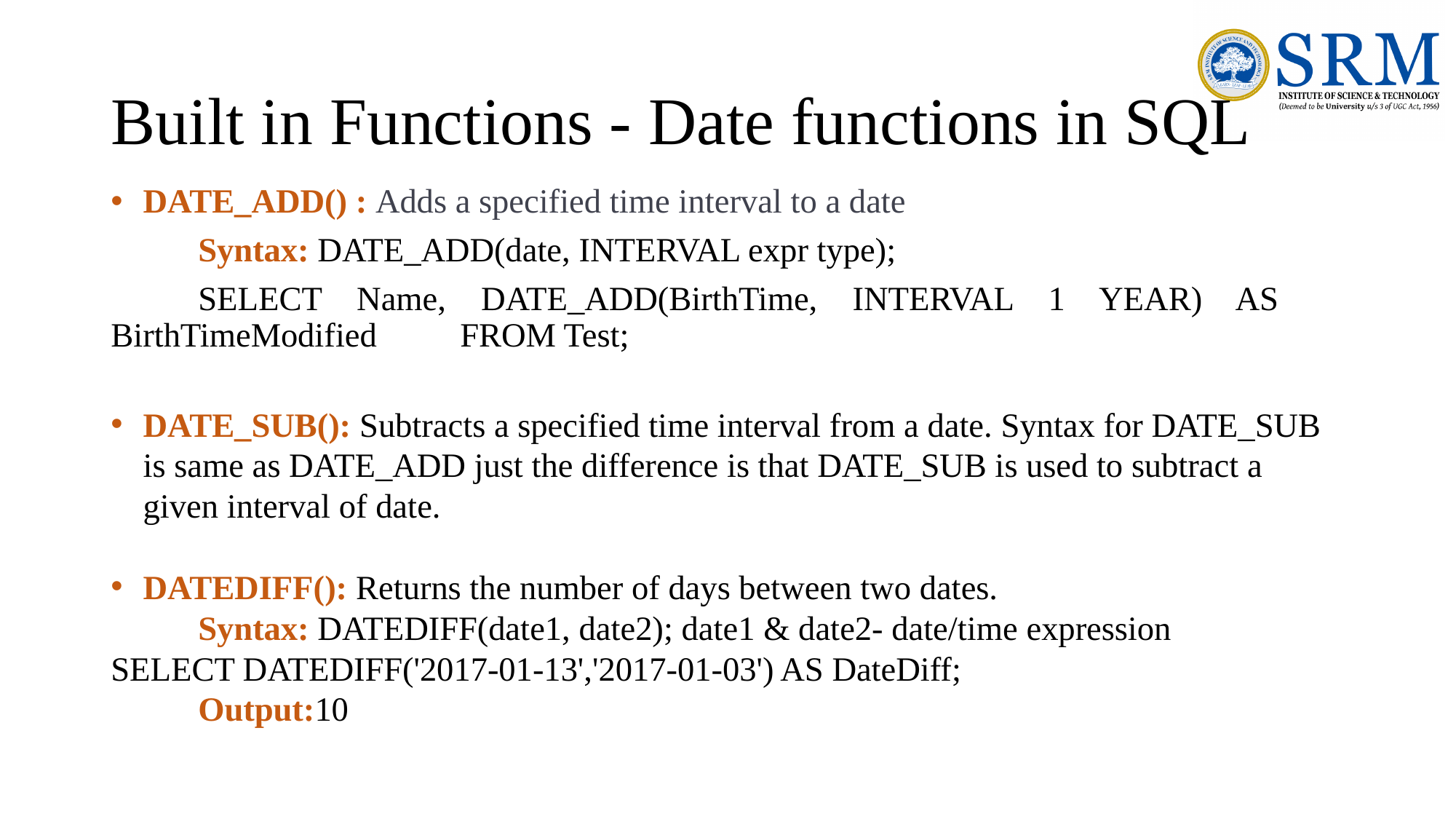

# Built in Functions - Date functions in SQL
DATE_ADD() : Adds a specified time interval to a date
	Syntax: DATE_ADD(date, INTERVAL expr type);
	SELECT Name, DATE_ADD(BirthTime, INTERVAL 1 YEAR) AS 	BirthTimeModified 	FROM Test;

DATE_SUB(): Subtracts a specified time interval from a date. Syntax for DATE_SUB is same as DATE_ADD just the difference is that DATE_SUB is used to subtract a given interval of date.

DATEDIFF(): Returns the number of days between two dates.
	Syntax: DATEDIFF(date1, date2); date1 & date2- date/time expression
SELECT DATEDIFF('2017-01-13','2017-01-03') AS DateDiff;
	Output:10